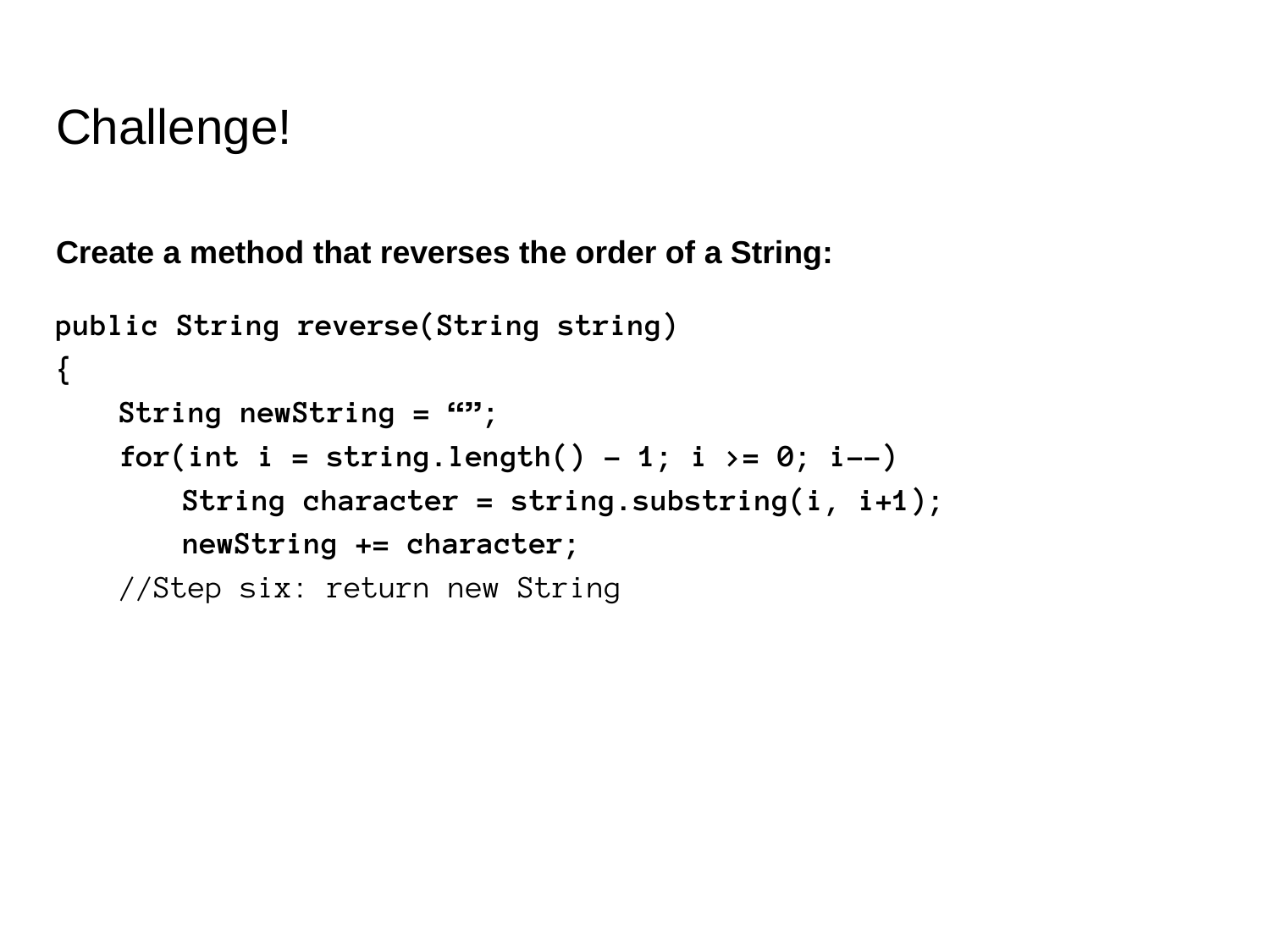

# Challenge!
Create a method that reverses the order of a String:
public String reverse(String string)
{
String newString = “”;
for(int i = string.length() - 1; i >= 0; i--)
String character = string.substring(i, i+1);
newString += character;
//Step six: return new String